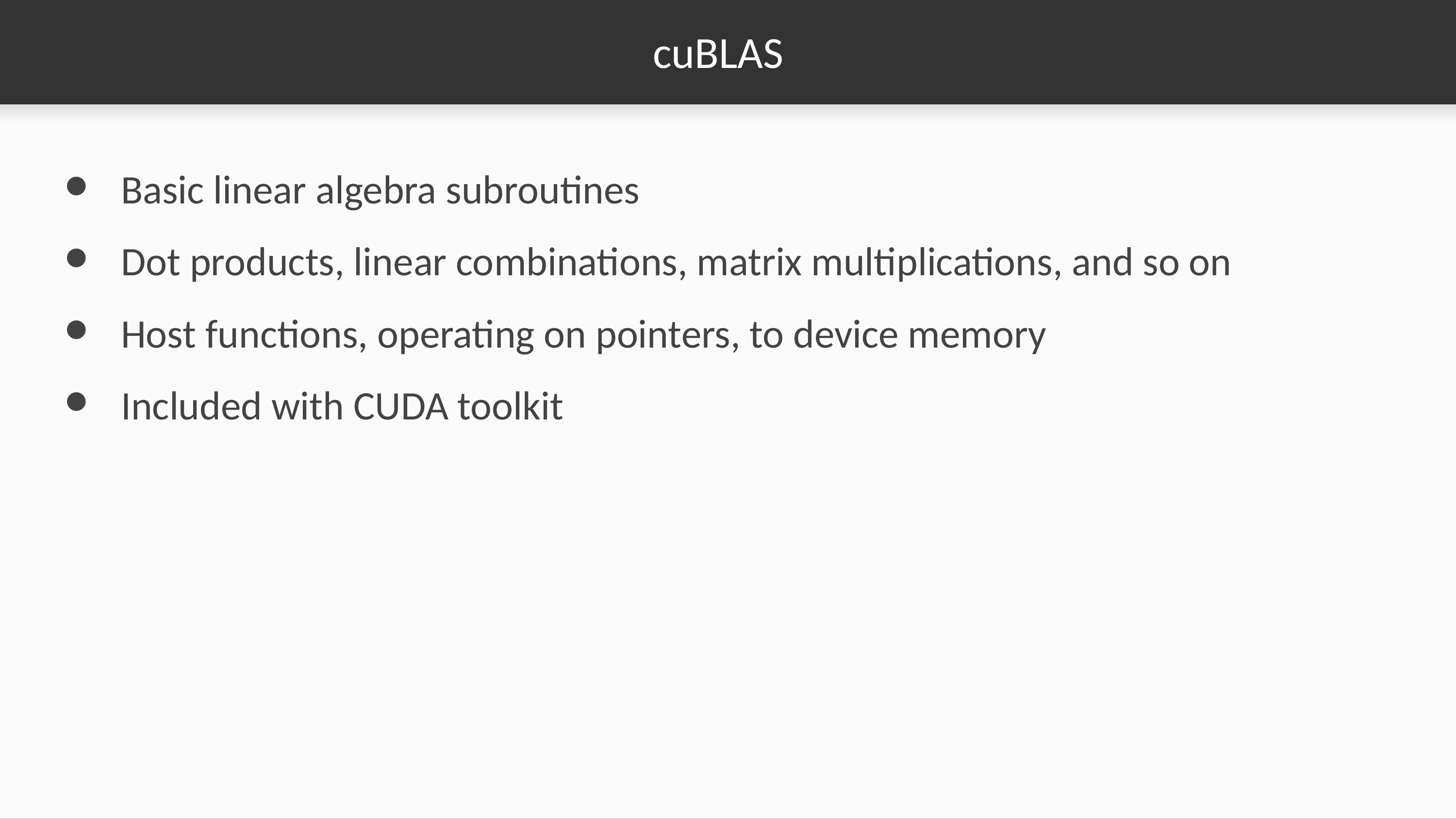

# cuBLAS
Basic linear algebra subroutines
Dot products, linear combinations, matrix multiplications, and so on
Host functions, operating on pointers, to device memory
Included with CUDA toolkit